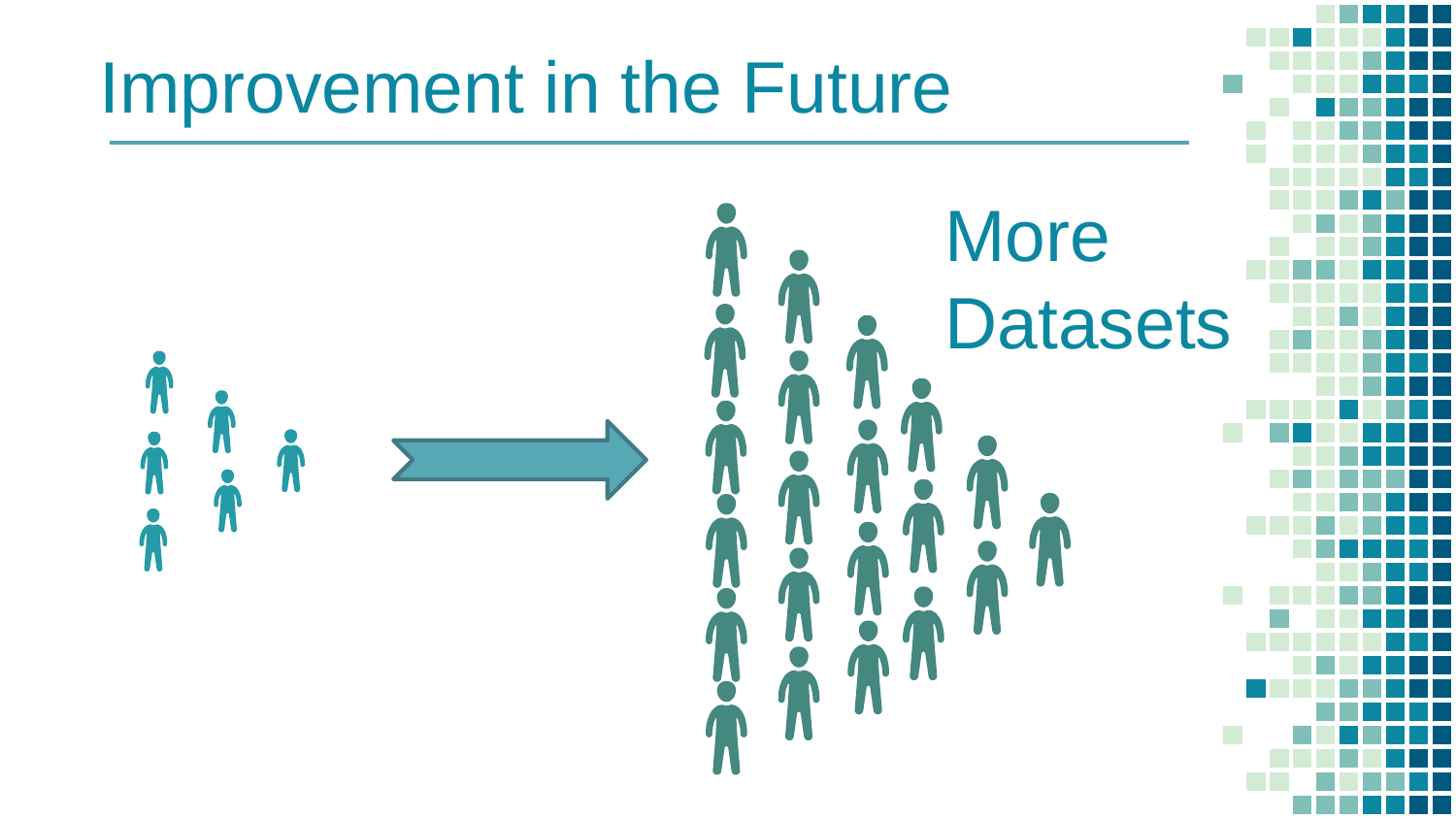

# Improvement in the Future
More
Datasets